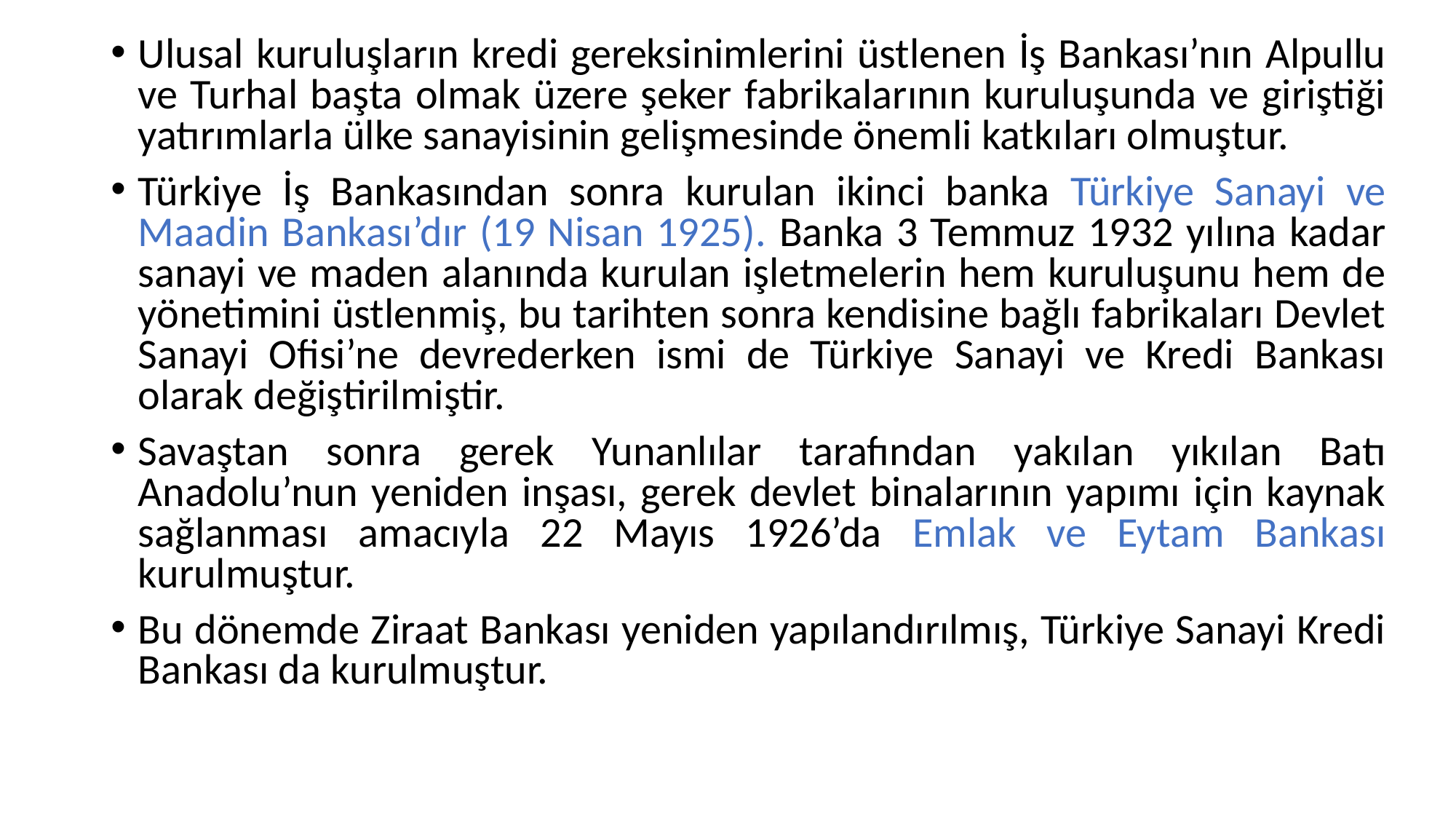

Ulusal kuruluşların kredi gereksinimlerini üstlenen İş Bankası’nın Alpullu ve Turhal başta olmak üzere şeker fabrikalarının kuruluşunda ve giriştiği yatırımlarla ülke sanayisinin gelişmesinde önemli katkıları olmuştur.
Türkiye İş Bankasından sonra kurulan ikinci banka Türkiye Sanayi ve Maadin Bankası’dır (19 Nisan 1925). Banka 3 Temmuz 1932 yılına kadar sanayi ve maden alanında kurulan işletmelerin hem kuruluşunu hem de yönetimini üstlenmiş, bu tarihten sonra kendisine bağlı fabrikaları Devlet Sanayi Ofisi’ne devrederken ismi de Türkiye Sanayi ve Kredi Bankası olarak değiştirilmiştir.
Savaştan sonra gerek Yunanlılar tarafından yakılan yıkılan Batı Anadolu’nun yeniden inşası, gerek devlet binalarının yapımı için kaynak sağlanması amacıyla 22 Mayıs 1926’da Emlak ve Eytam Bankası kurulmuştur.
Bu dönemde Ziraat Bankası yeniden yapılandırılmış, Türkiye Sanayi Kredi Bankası da kurulmuştur.